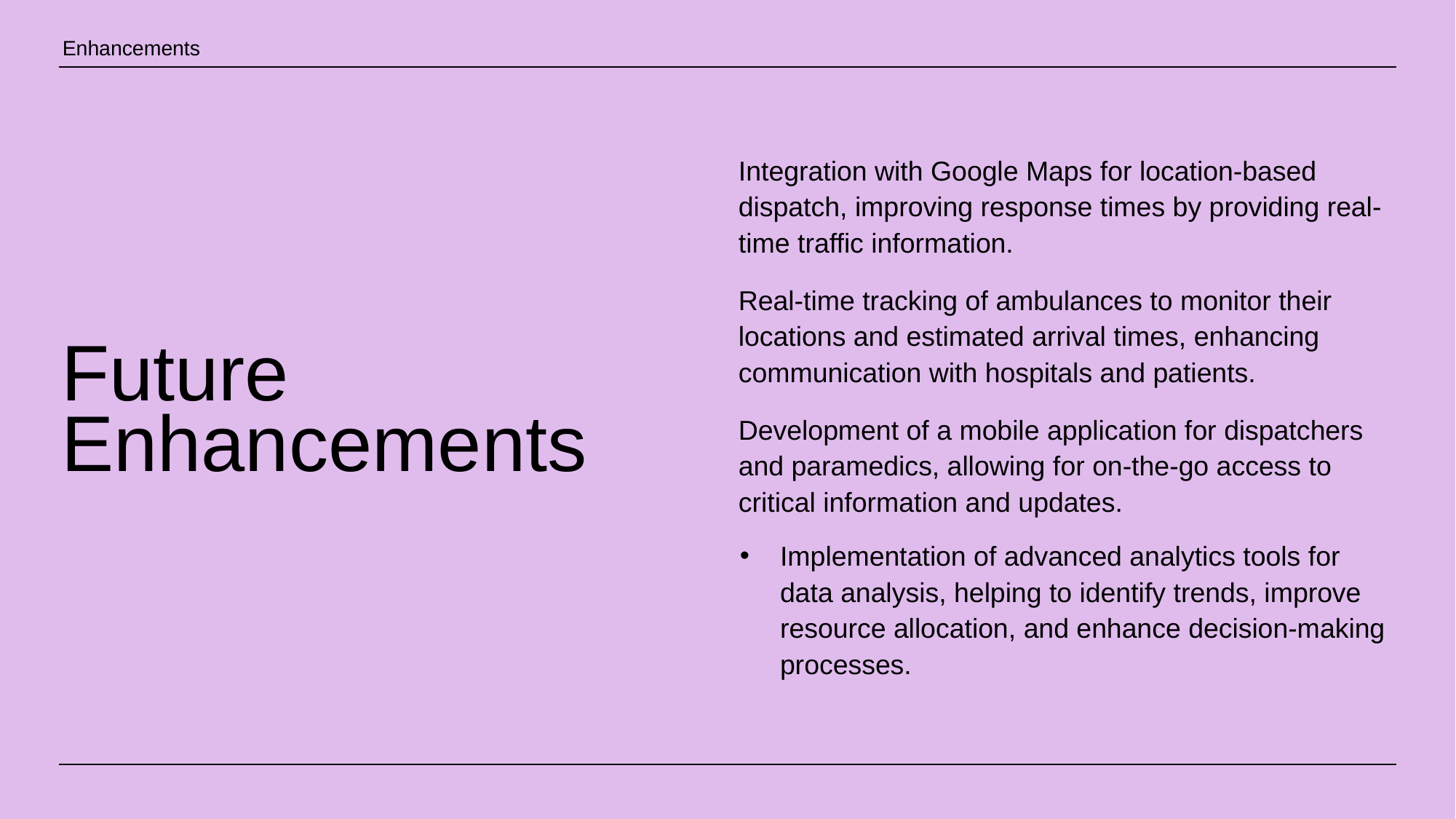

Enhancements
# Future Enhancements
Integration with Google Maps for location-based dispatch, improving response times by providing real-time traffic information.
Real-time tracking of ambulances to monitor their locations and estimated arrival times, enhancing communication with hospitals and patients.
Development of a mobile application for dispatchers and paramedics, allowing for on-the-go access to critical information and updates.
Implementation of advanced analytics tools for data analysis, helping to identify trends, improve resource allocation, and enhance decision-making processes.